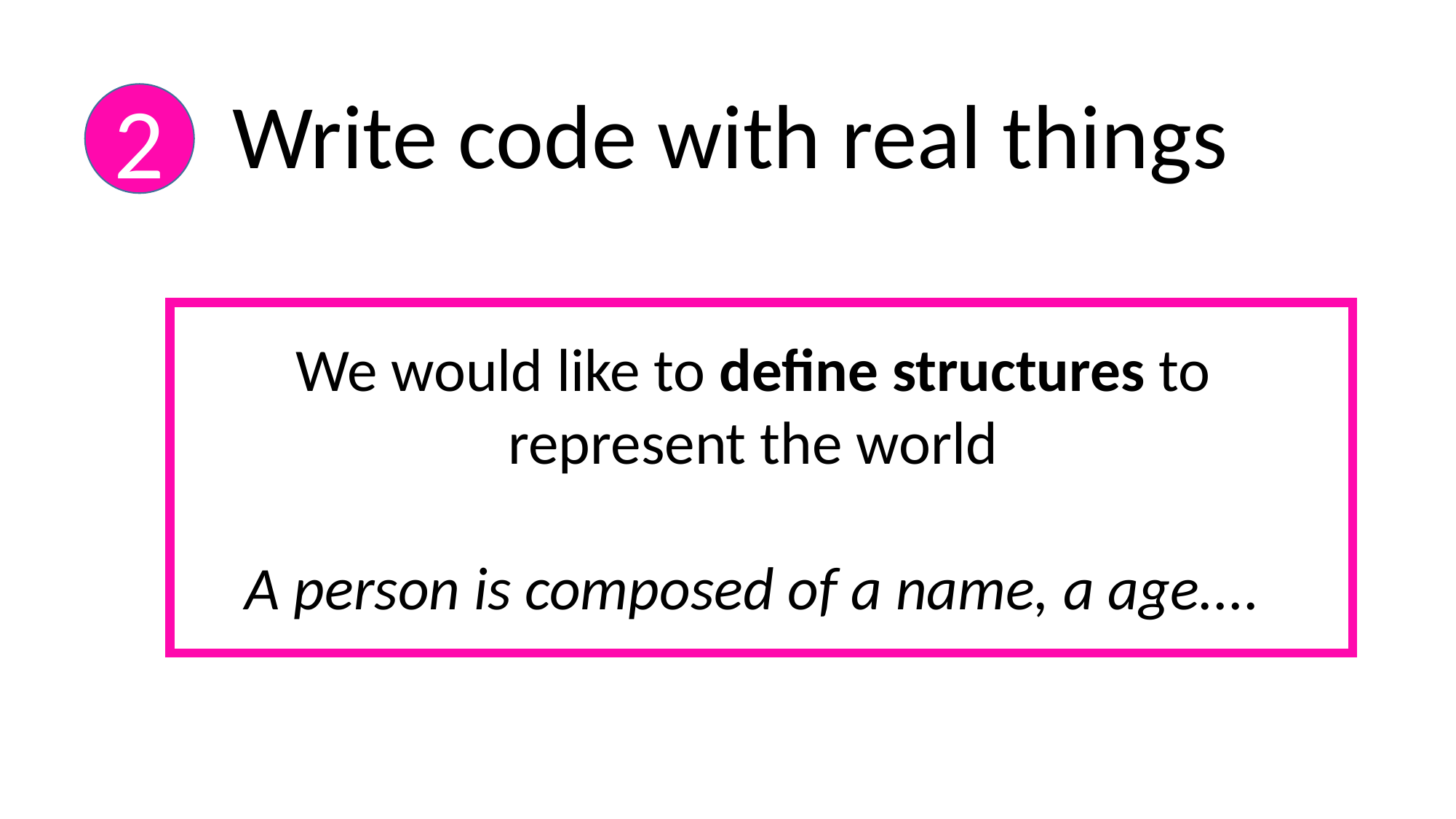

Write code with real things
2

We would like to define structures to represent the world

A person is composed of a name, a age....